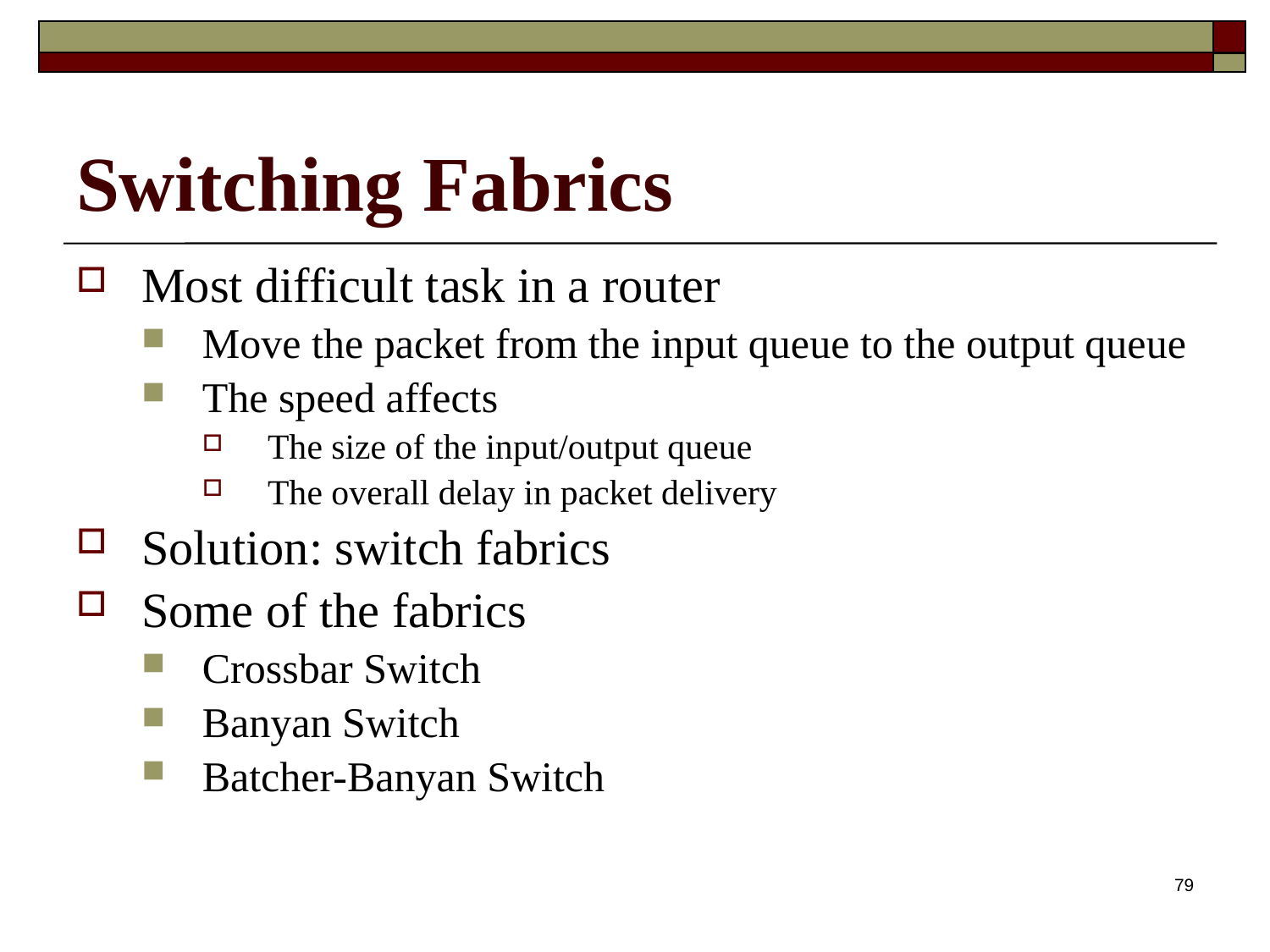

# Switching Fabrics
Most difficult task in a router
Move the packet from the input queue to the output queue
The speed affects
The size of the input/output queue
The overall delay in packet delivery
Solution: switch fabrics
Some of the fabrics
Crossbar Switch
Banyan Switch
Batcher-Banyan Switch
79